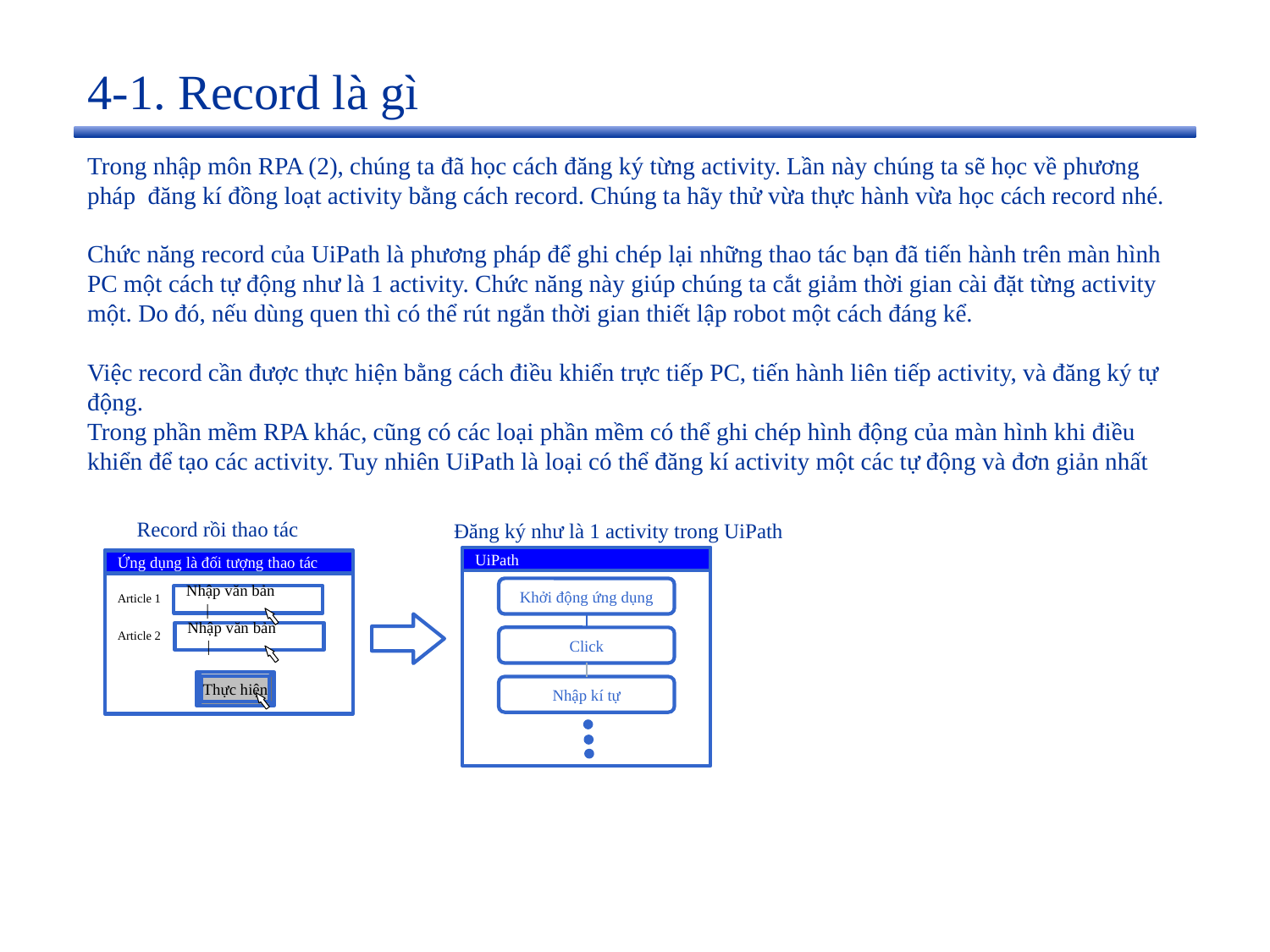

# 4-1. Record là gì
Trong nhập môn RPA (2), chúng ta đã học cách đăng ký từng activity. Lần này chúng ta sẽ học về phương pháp  đăng kí đồng loạt activity bằng cách record. Chúng ta hãy thử vừa thực hành vừa học cách record nhé.

Chức năng record của UiPath là phương pháp để ghi chép lại những thao tác bạn đã tiến hành trên màn hình PC một cách tự động như là 1 activity. Chức năng này giúp chúng ta cắt giảm thời gian cài đặt từng activity một. Do đó, nếu dùng quen thì có thể rút ngắn thời gian thiết lập robot một cách đáng kể.

Việc record cần được thực hiện bằng cách điều khiển trực tiếp PC, tiến hành liên tiếp activity, và đăng ký tự động.
Trong phần mềm RPA khác, cũng có các loại phần mềm có thể ghi chép hình động của màn hình khi điều khiển để tạo các activity. Tuy nhiên UiPath là loại có thể đăng kí activity một các tự động và đơn giản nhất
Record rồi thao tác
Đăng ký như là 1 activity trong UiPath

UiPath
Khởi động ứng dụng
Click
Nhập kí tự

Ứng dụng là đối tượng thao tác
Article 1
Nhập văn bản       　|

Article 2
Nhập văn bản       　|

Thực hiện